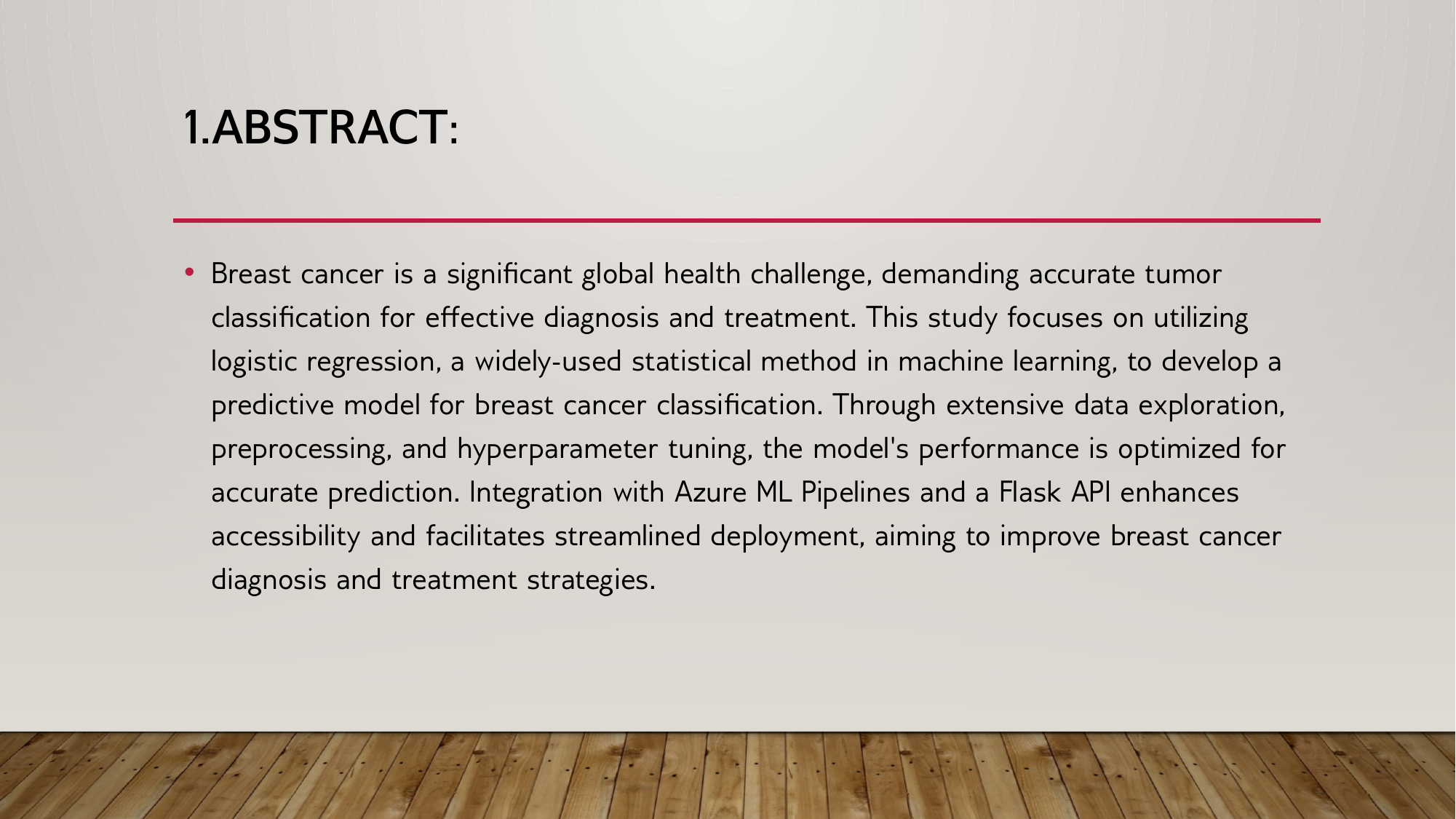

# 1.Abstract:
Breast cancer is a significant global health challenge, demanding accurate tumor classification for effective diagnosis and treatment. This study focuses on utilizing logistic regression, a widely-used statistical method in machine learning, to develop a predictive model for breast cancer classification. Through extensive data exploration, preprocessing, and hyperparameter tuning, the model's performance is optimized for accurate prediction. Integration with Azure ML Pipelines and a Flask API enhances accessibility and facilitates streamlined deployment, aiming to improve breast cancer diagnosis and treatment strategies.